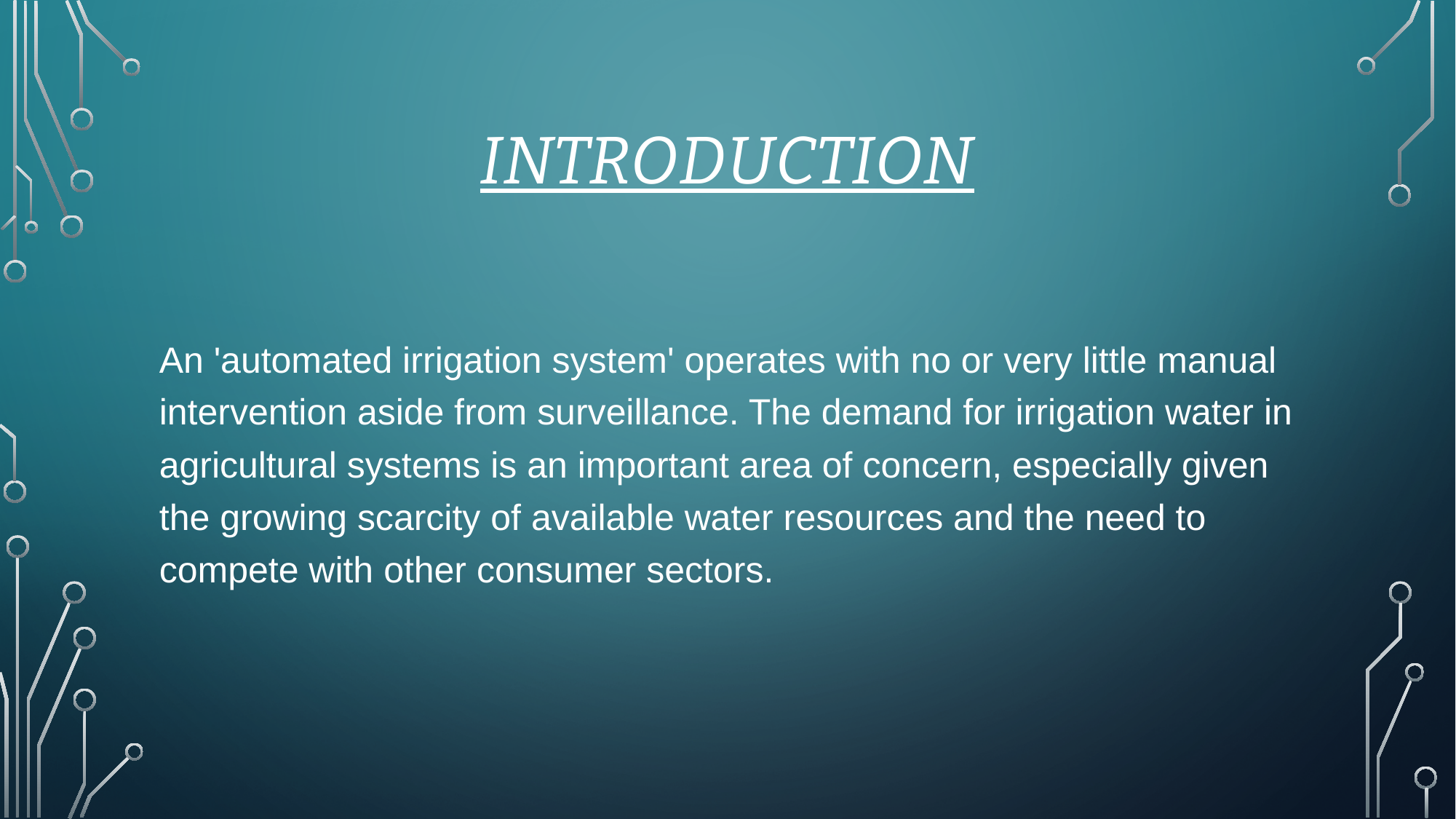

# INTRODUCTION
An 'automated irrigation system' operates with no or very little manual intervention aside from surveillance. The demand for irrigation water in agricultural systems is an important area of concern, especially given the growing scarcity of available water resources and the need to compete with other consumer sectors.